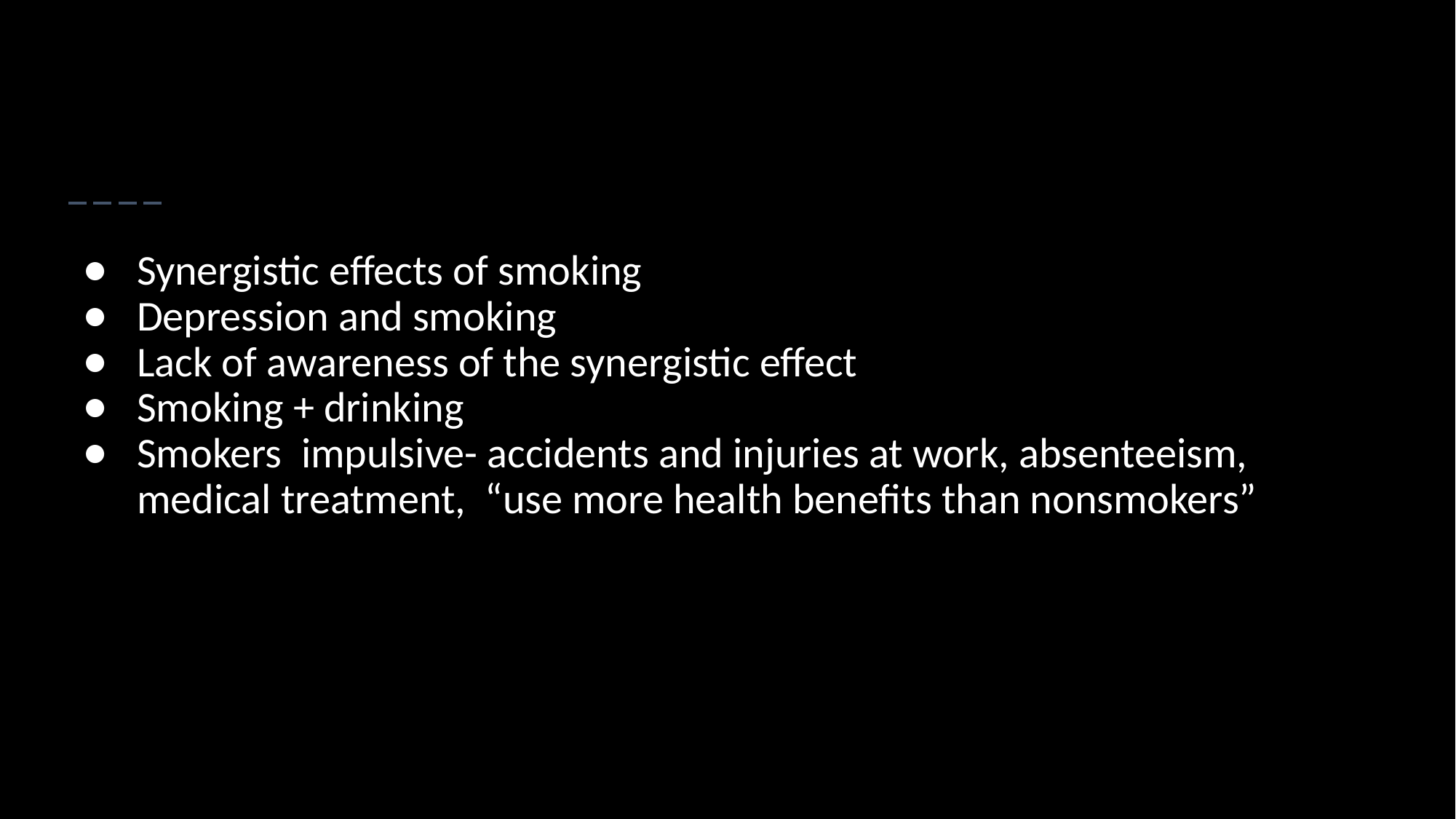

#
Synergistic effects of smoking
Depression and smoking
Lack of awareness of the synergistic effect
Smoking + drinking
Smokers  impulsive- accidents and injuries at work, absenteeism, medical treatment,  “use more health benefits than nonsmokers”